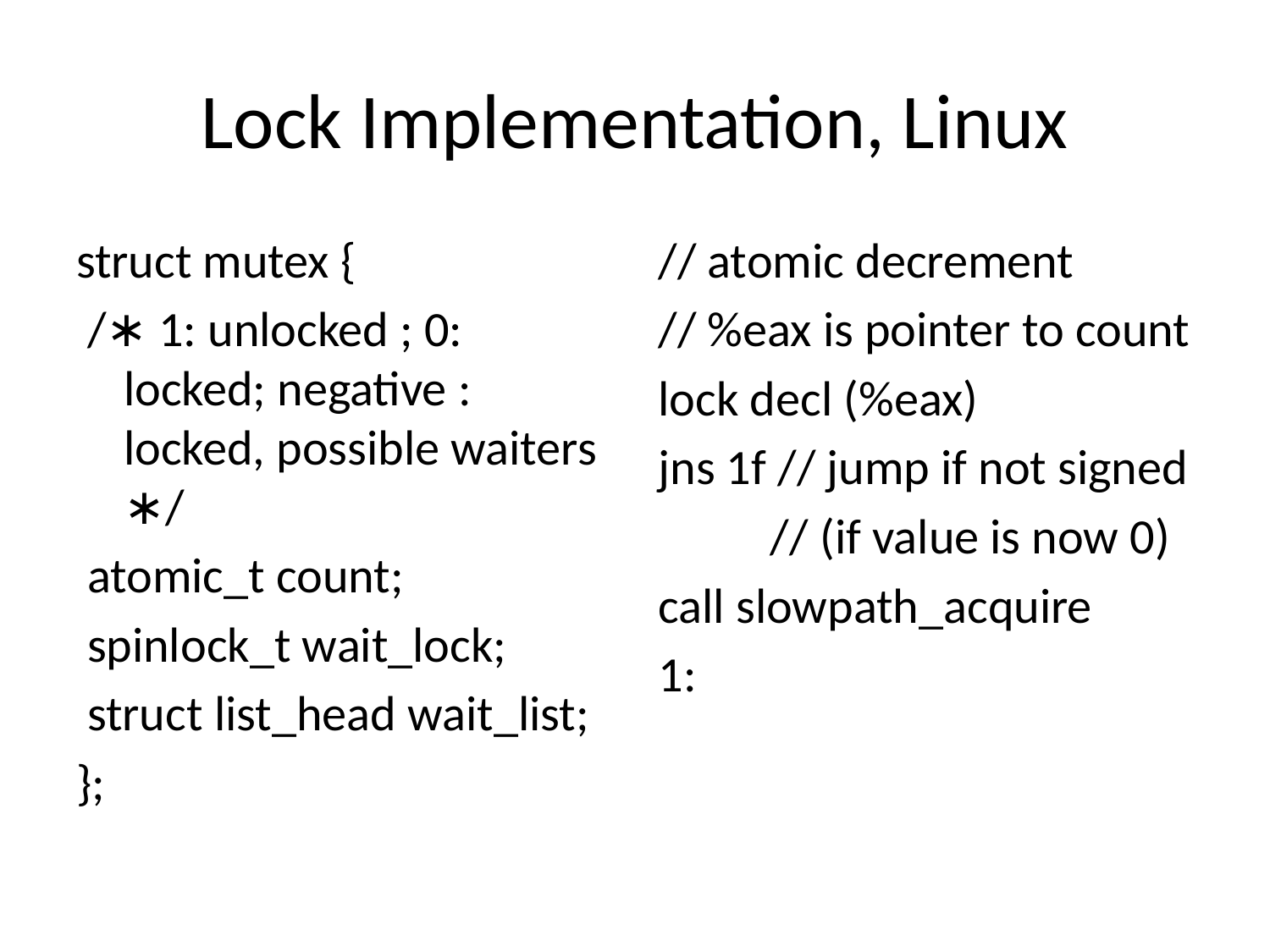

# Lock Implementation, Linux
struct mutex {
 /∗ 1: unlocked ; 0: locked; negative : locked, possible waiters ∗/
 atomic_t count;
 spinlock_t wait_lock;
 struct list_head wait_list;
};

// atomic decrement
// %eax is pointer to count
lock decl (%eax)
jns 1f // jump if not signed
          // (if value is now 0)
call slowpath_acquire
1: